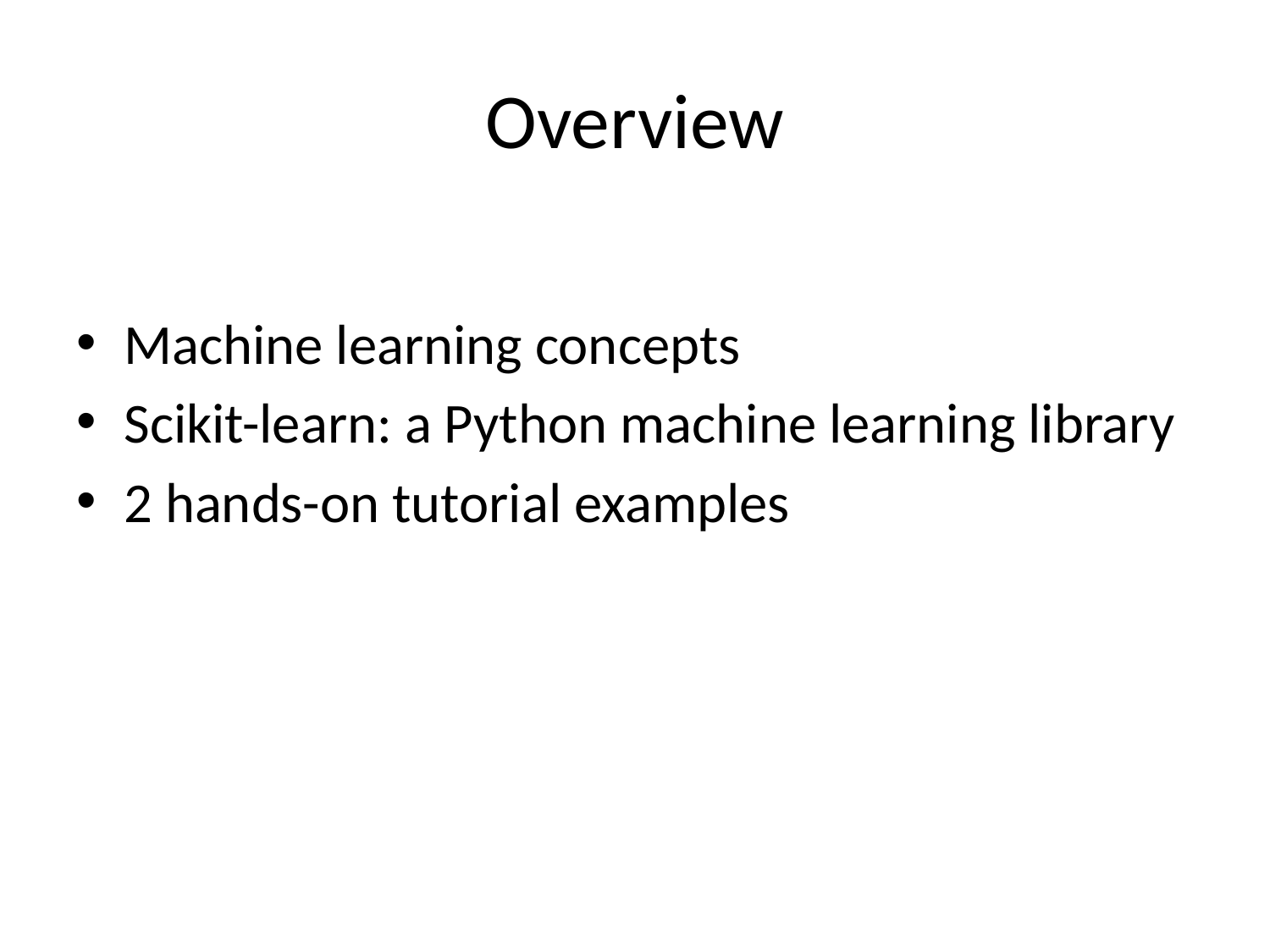

# Overview

Machine learning concepts
Scikit-learn: a Python machine learning library
2 hands-on tutorial examples